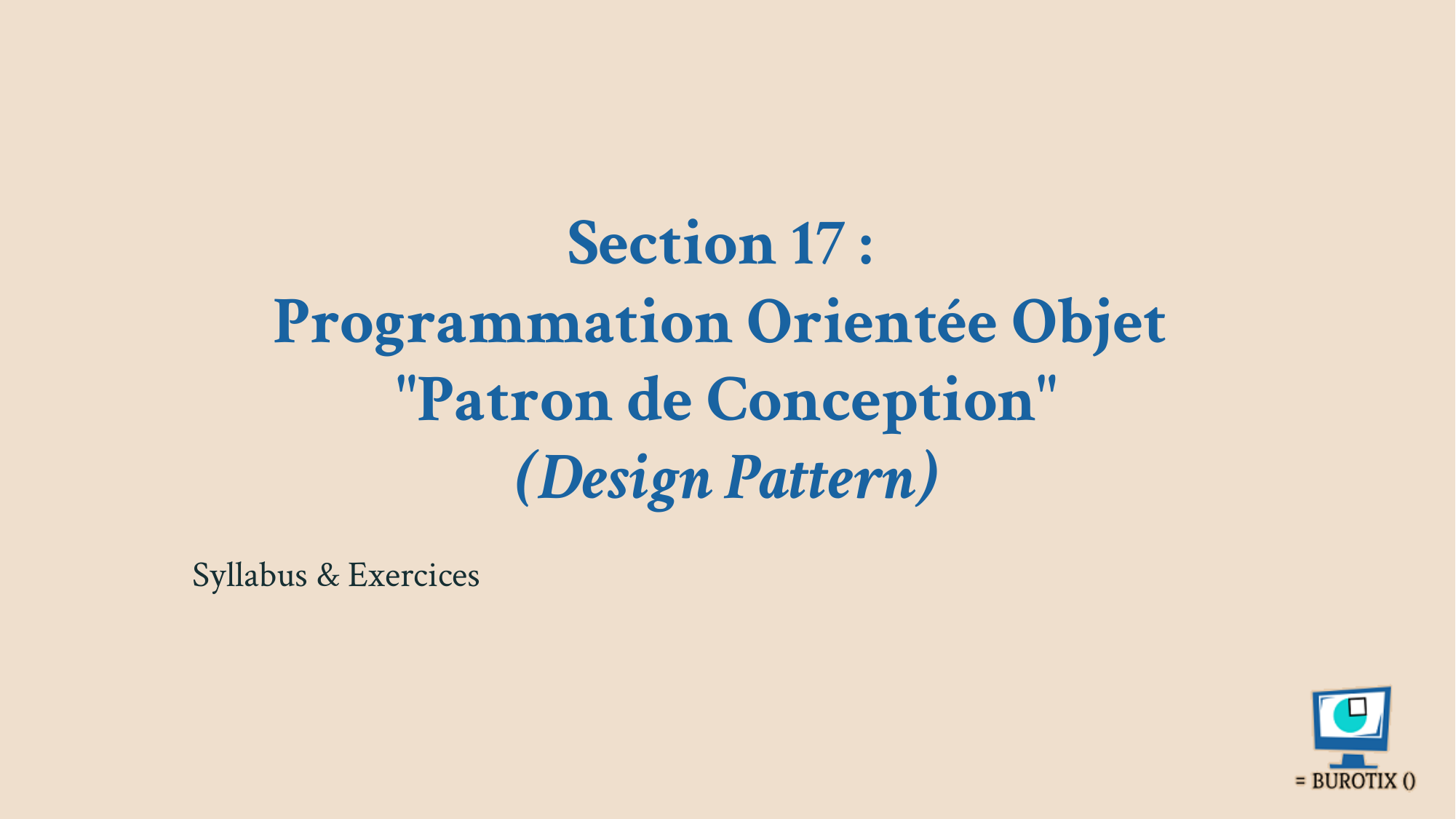

# Section 17 : Programmation Orientée Objet "Patron de Conception" (Design Pattern)
Syllabus & Exercices